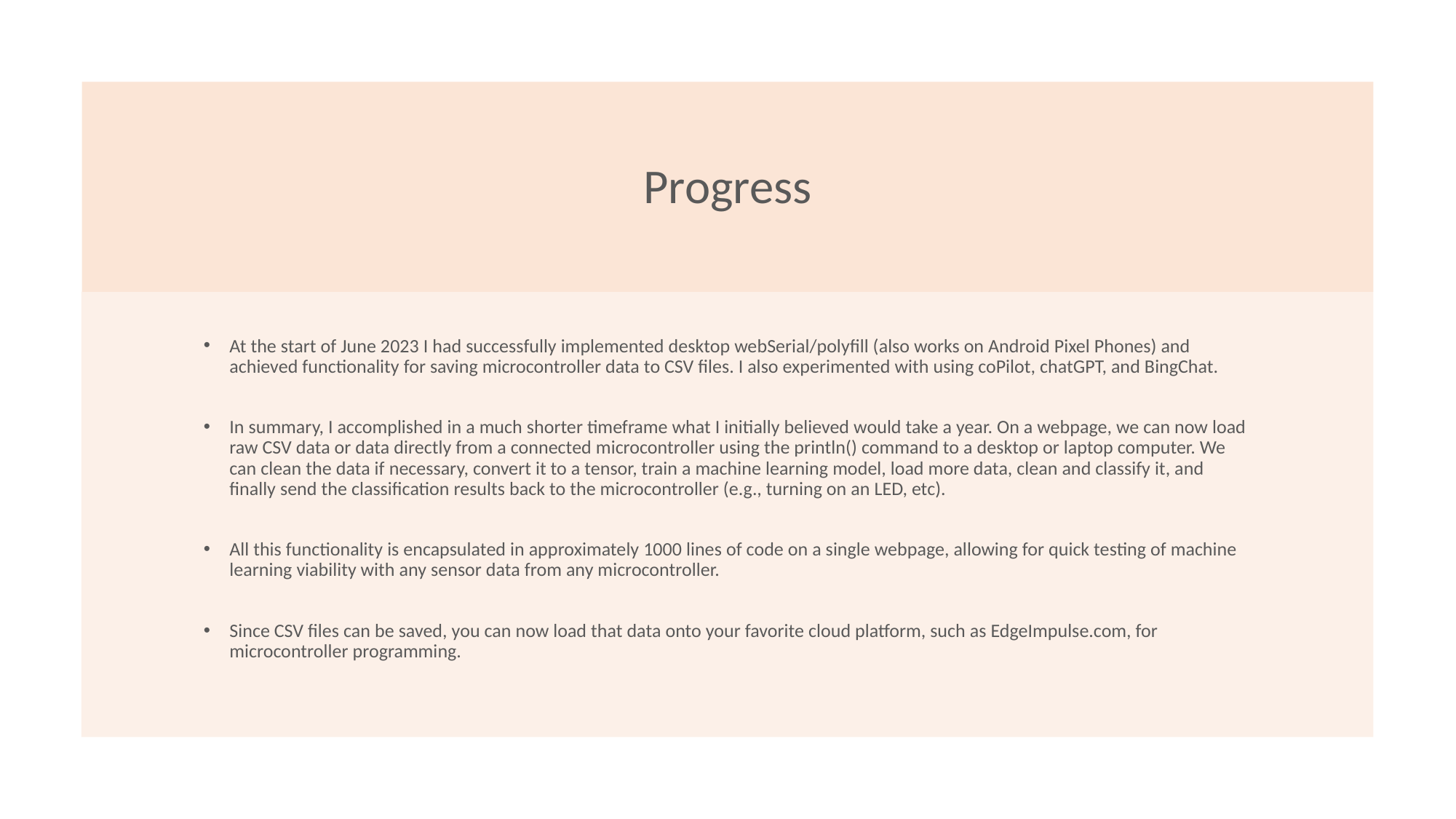

# Progress

At the start of June 2023 I had successfully implemented desktop webSerial/polyfill (also works on Android Pixel Phones) and achieved functionality for saving microcontroller data to CSV files. I also experimented with using coPilot, chatGPT, and BingChat.

In summary, I accomplished in a much shorter timeframe what I initially believed would take a year. On a webpage, we can now load raw CSV data or data directly from a connected microcontroller using the println() command to a desktop or laptop computer. We can clean the data if necessary, convert it to a tensor, train a machine learning model, load more data, clean and classify it, and finally send the classification results back to the microcontroller (e.g., turning on an LED, etc).

All this functionality is encapsulated in approximately 1000 lines of code on a single webpage, allowing for quick testing of machine learning viability with any sensor data from any microcontroller.

Since CSV files can be saved, you can now load that data onto your favorite cloud platform, such as EdgeImpulse.com, for microcontroller programming.